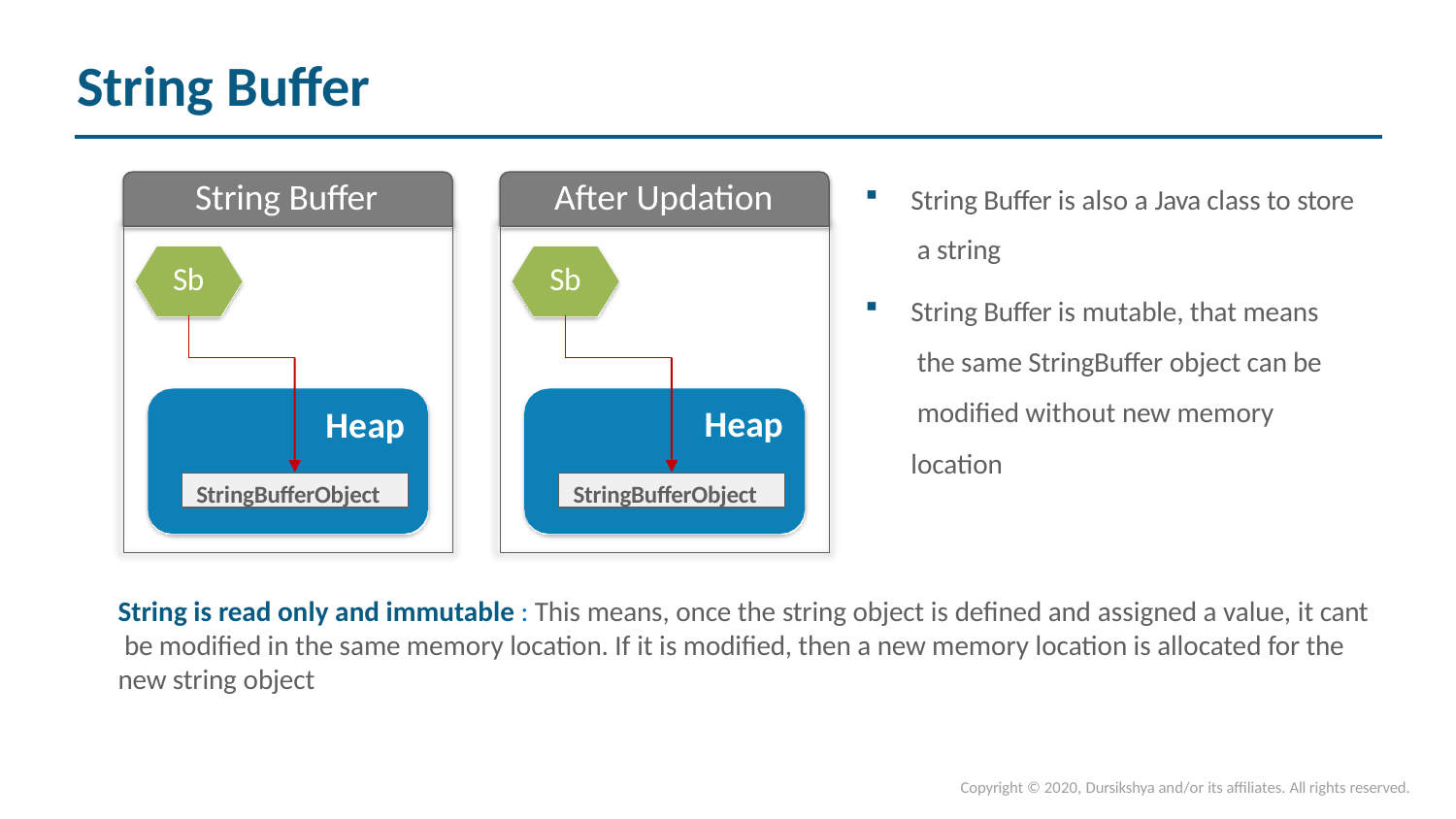

# String Buffer

String Buffer is also a Java class to store  a string

String Buffer
After Updation

Sb
Sb
String Buffer is mutable, that means  the same StringBuffer object can be  modified without new memory  location

Heap
Heap
StringBufferObject
StringBufferObject
String is read only and immutable : This means, once the string object is defined and assigned a value, it cant  be modified in the same memory location. If it is modified, then a new memory location is allocated for the  new string object
Copyright © 2020, Dursikshya and/or its affiliates. All rights reserved.